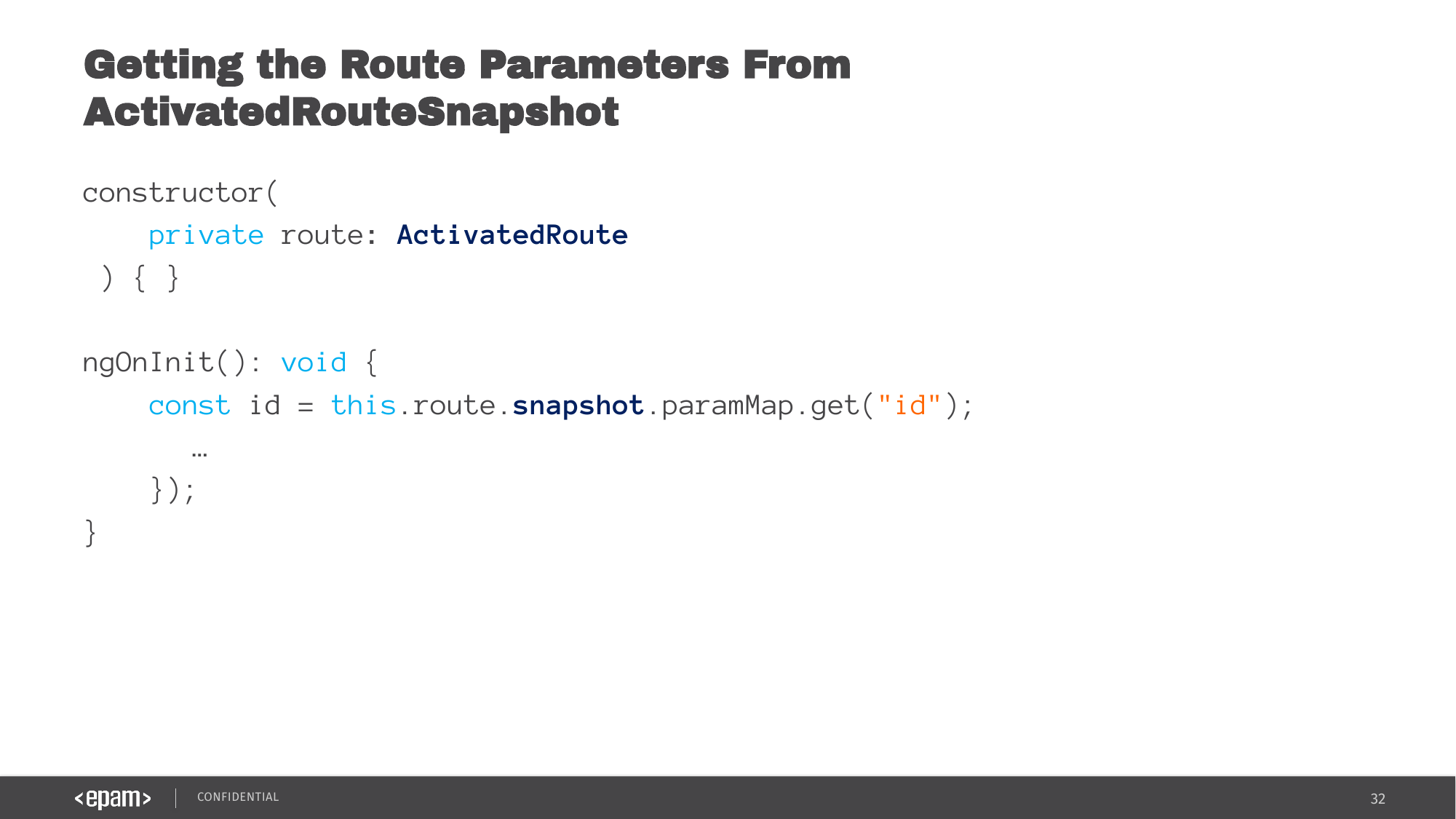

# Getting the Route Parameters From ActivatedRouteSnapshot

constructor(
    private route: ActivatedRoute
 ) { }

ngOnInit(): void {
    const id = this.route.snapshot.paramMap.get("id");
 	…
    });
}